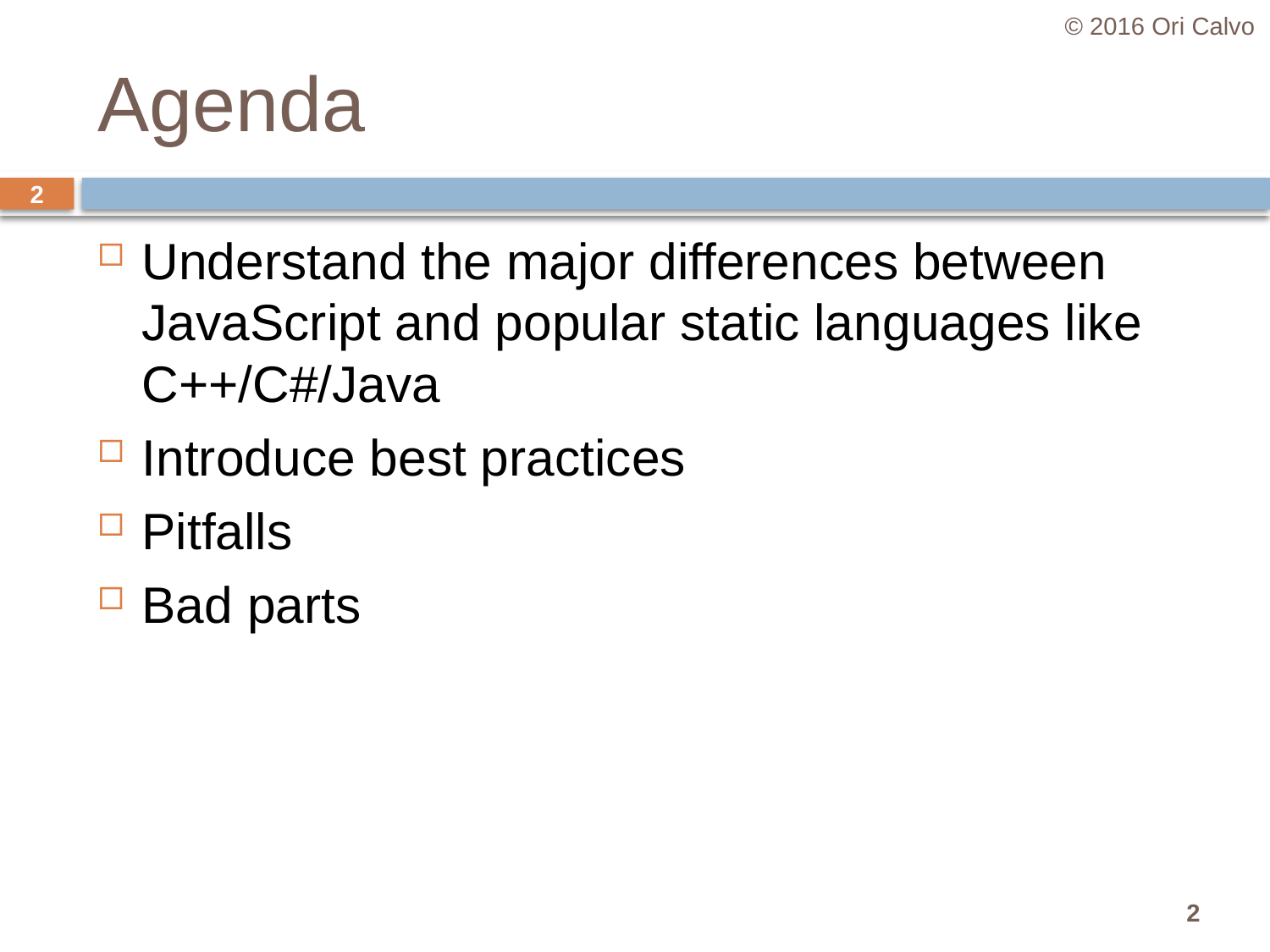

© 2016 Ori Calvo
# Agenda
2
Understand the major differences between JavaScript and popular static languages like C++/C#/Java
Introduce best practices
Pitfalls
Bad parts